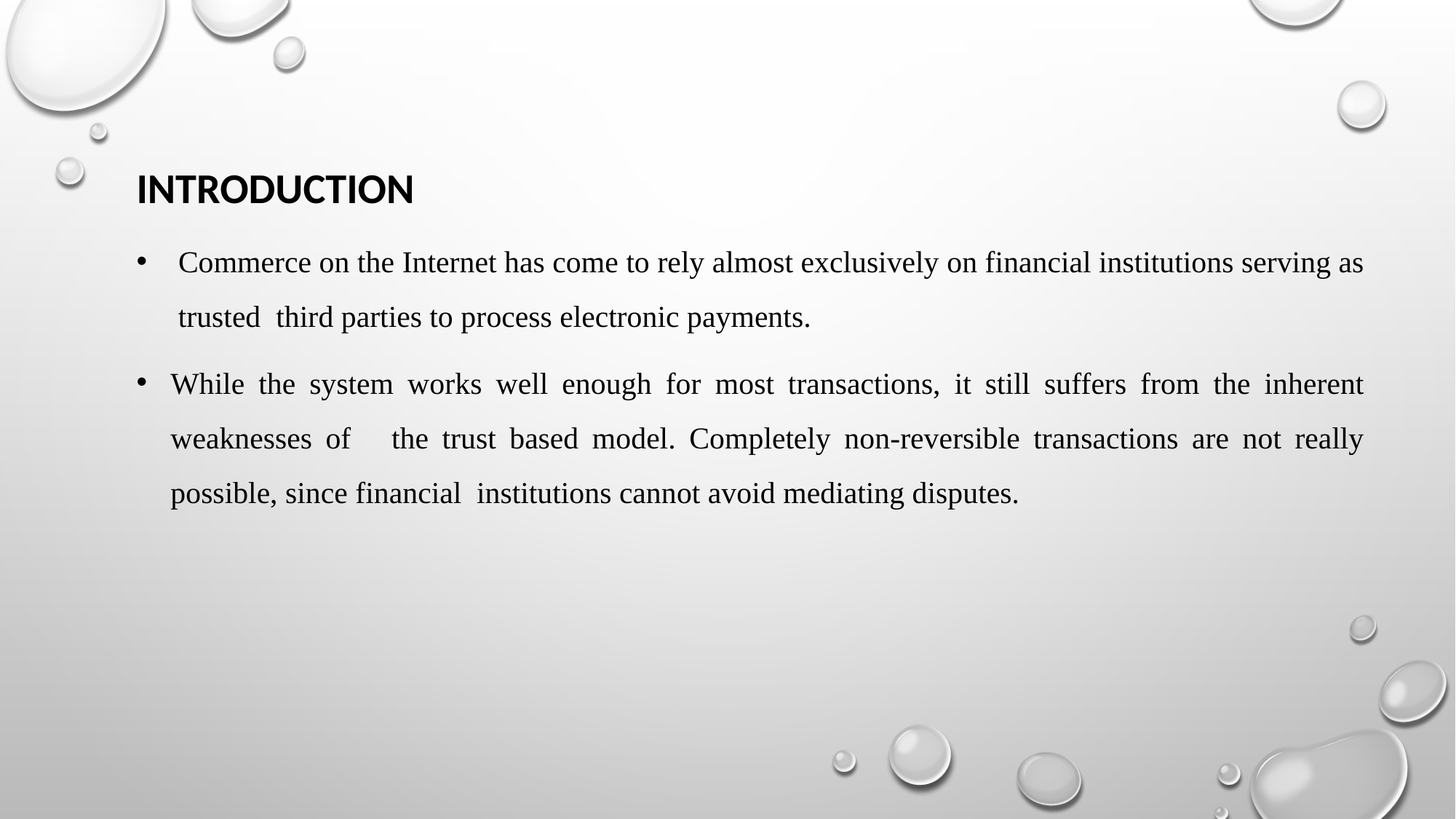

INTRODUCTION
 Commerce on the Internet has come to rely almost exclusively on financial institutions serving as  trusted  third parties to process electronic payments.
While the system works well enough for most transactions, it still suffers from the inherent weaknesses of   the trust based model. Completely non-reversible transactions are not really possible, since financial  institutions cannot avoid mediating disputes.